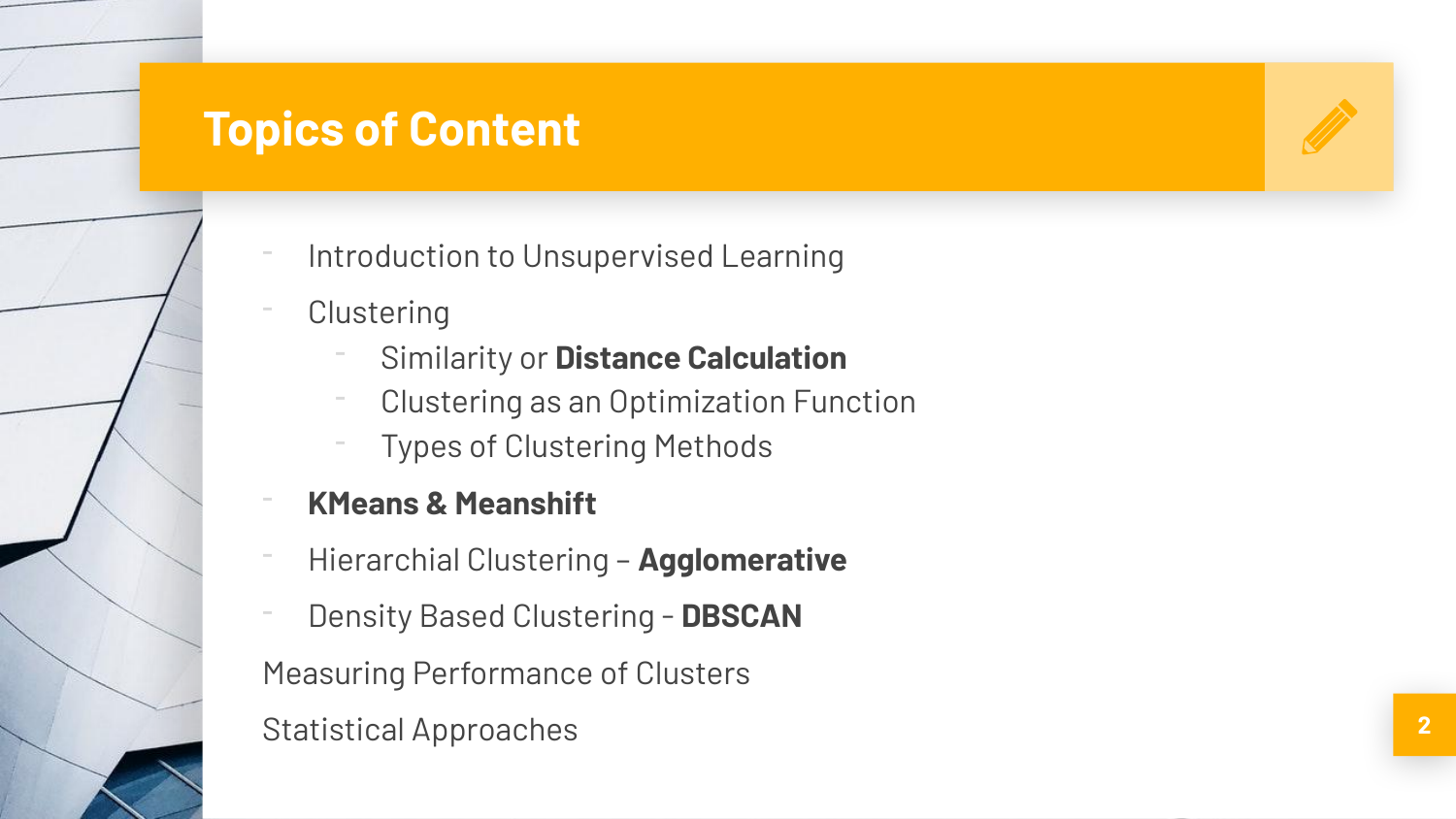

# Topics of Content

Introduction to Unsupervised Learning
Clustering
Similarity or Distance Calculation
Clustering as an Optimization Function
Types of Clustering Methods
KMeans & Meanshift
Hierarchial Clustering – Agglomerative
Density Based Clustering - DBSCAN
Measuring Performance of Clusters
Statistical Approaches
2